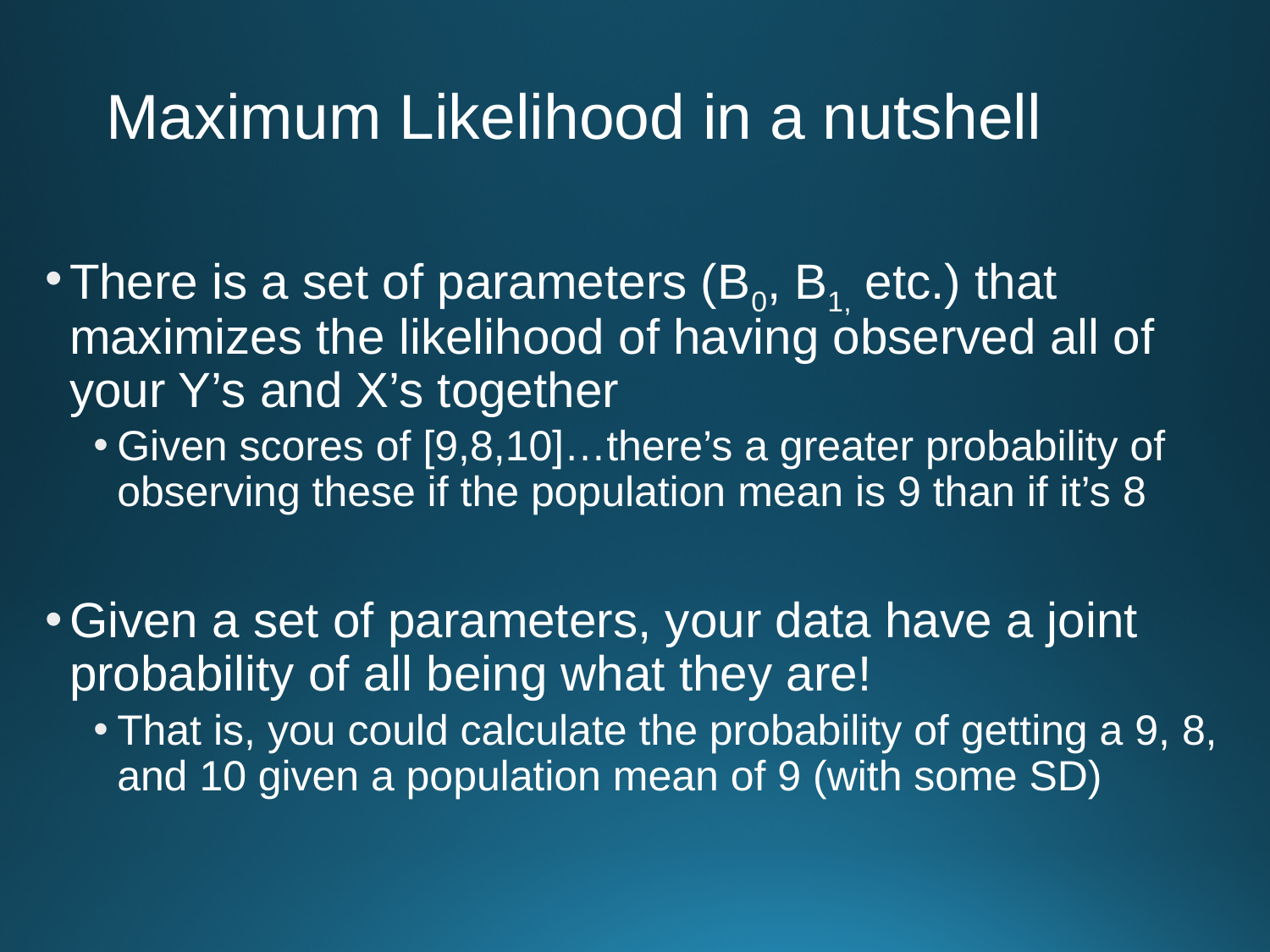

# Maximum Likelihood in a nutshell
There is a set of parameters (B0, B1, etc.) that maximizes the likelihood of having observed all of your Y’s and X’s together
Given scores of [9,8,10]…there’s a greater probability of observing these if the population mean is 9 than if it’s 8

Given a set of parameters, your data have a joint probability of all being what they are!
That is, you could calculate the probability of getting a 9, 8, and 10 given a population mean of 9 (with some SD)